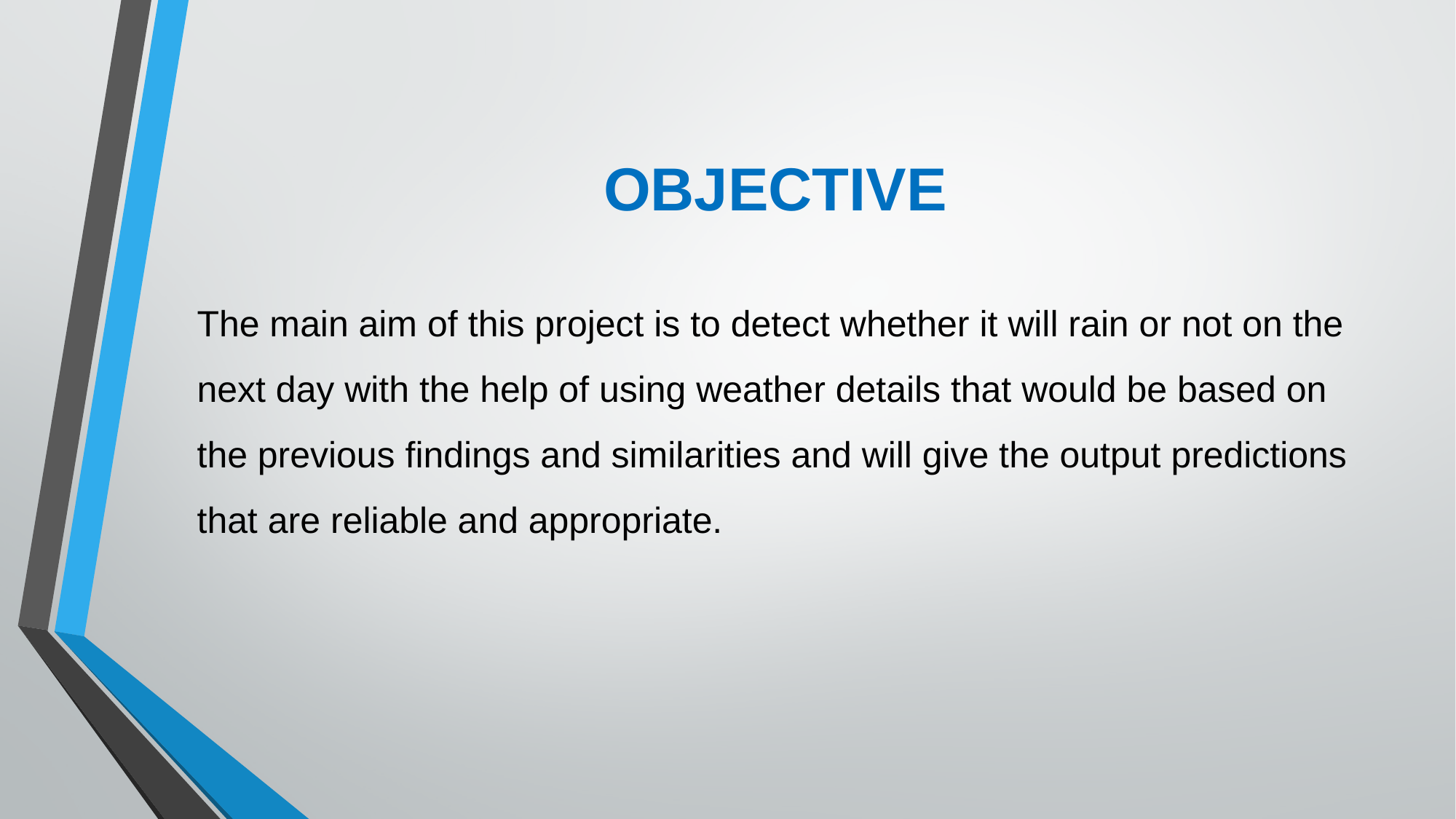

# OBJECTIVE
The main aim of this project is to detect whether it will rain or not on the next day with the help of using weather details that would be based on the previous findings and similarities and will give the output predictions that are reliable and appropriate.